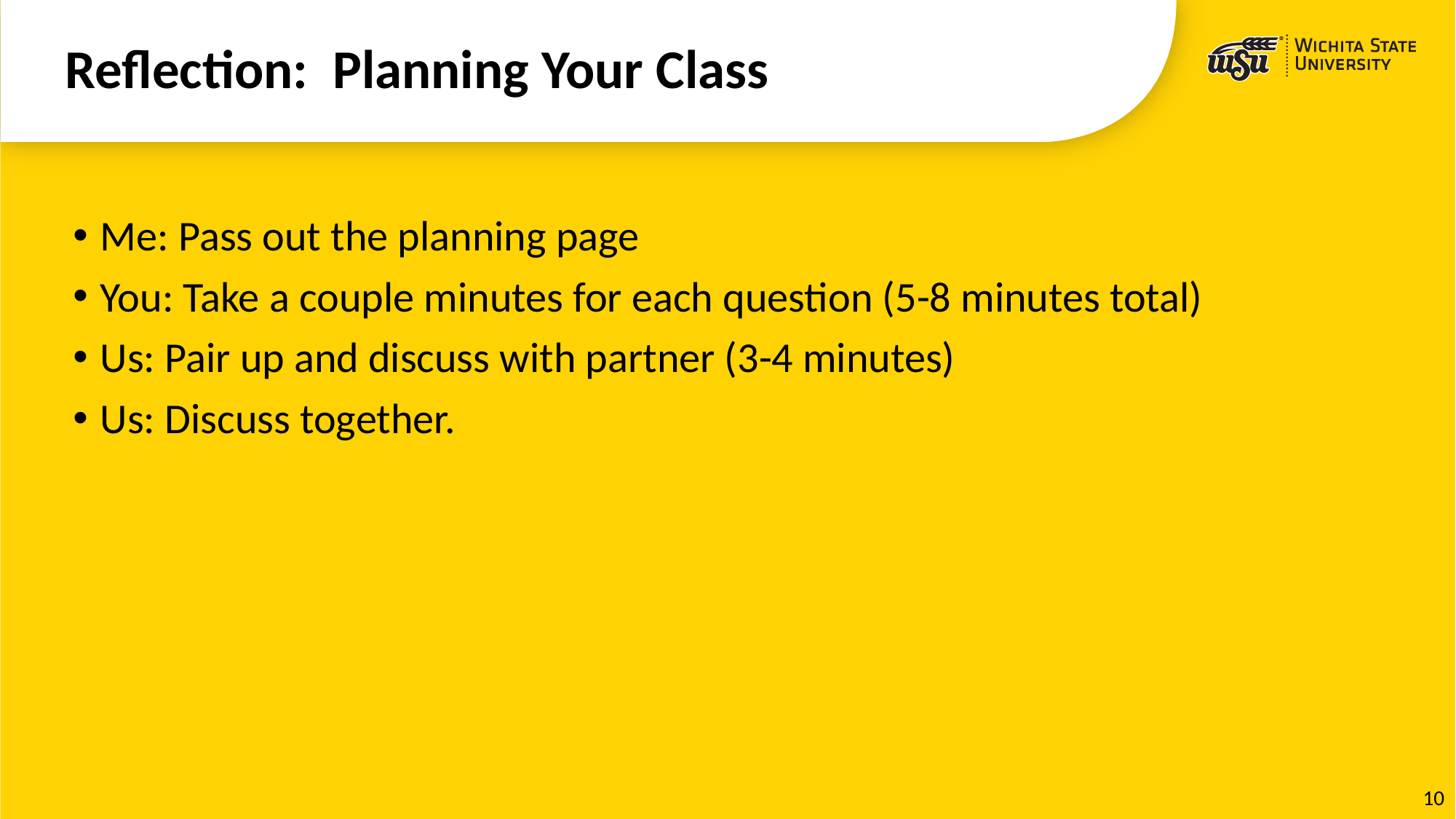

# Reflection:  Planning Your Class
Me: Pass out the planning page
You: Take a couple minutes for each question (5-8 minutes total)
Us: Pair up and discuss with partner (3-4 minutes)
Us: Discuss together.
10